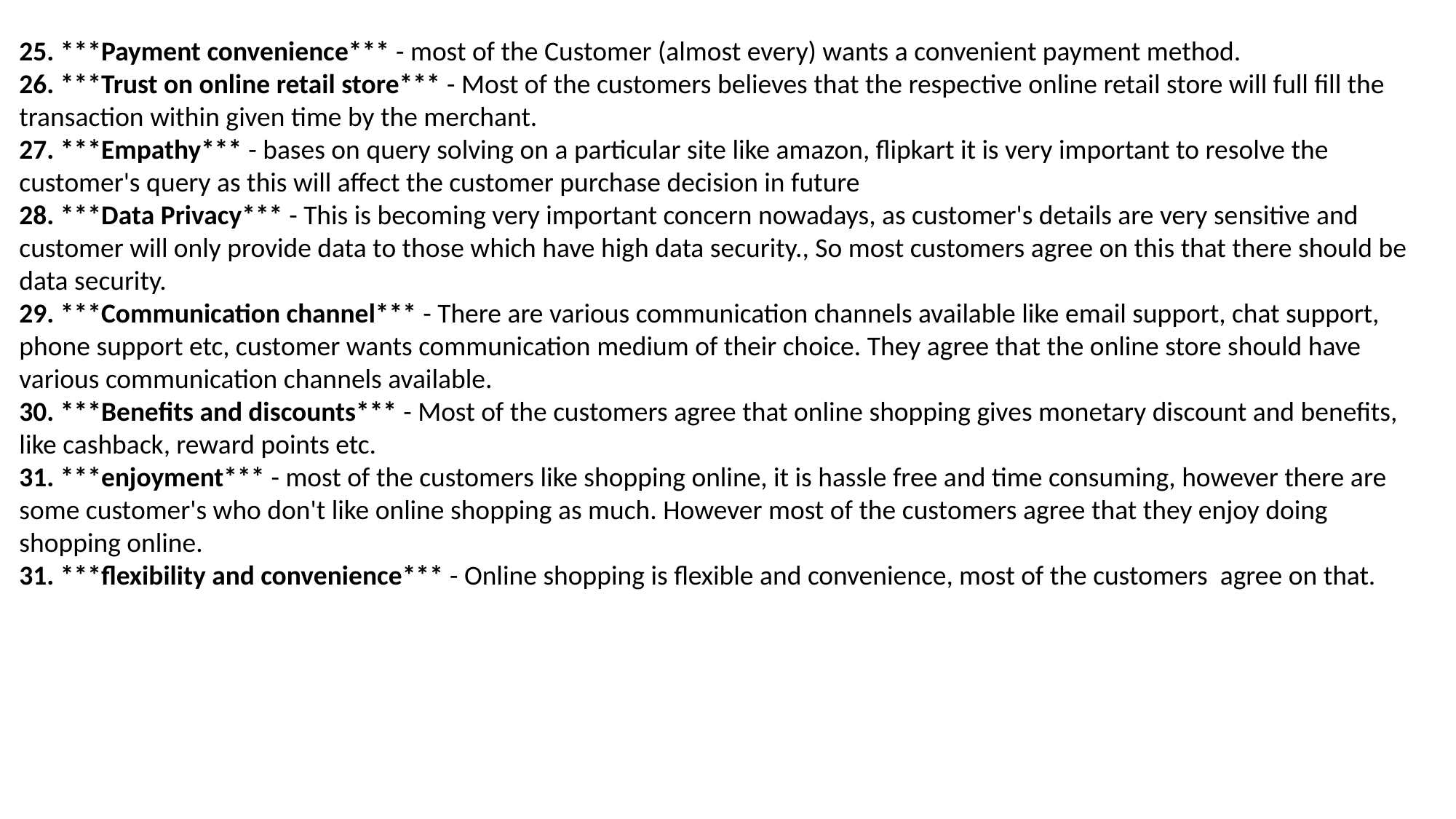

25. ***Payment convenience*** - most of the Customer (almost every) wants a convenient payment method.
26. ***Trust on online retail store*** - Most of the customers believes that the respective online retail store will full fill the transaction within given time by the merchant.
27. ***Empathy*** - bases on query solving on a particular site like amazon, flipkart it is very important to resolve the customer's query as this will affect the customer purchase decision in future
28. ***Data Privacy*** - This is becoming very important concern nowadays, as customer's details are very sensitive and customer will only provide data to those which have high data security., So most customers agree on this that there should be data security.
29. ***Communication channel*** - There are various communication channels available like email support, chat support, phone support etc, customer wants communication medium of their choice. They agree that the online store should have various communication channels available.
30. ***Benefits and discounts*** - Most of the customers agree that online shopping gives monetary discount and benefits, like cashback, reward points etc.
31. ***enjoyment*** - most of the customers like shopping online, it is hassle free and time consuming, however there are some customer's who don't like online shopping as much. However most of the customers agree that they enjoy doing shopping online.
31. ***flexibility and convenience*** - Online shopping is flexible and convenience, most of the customers  agree on that.